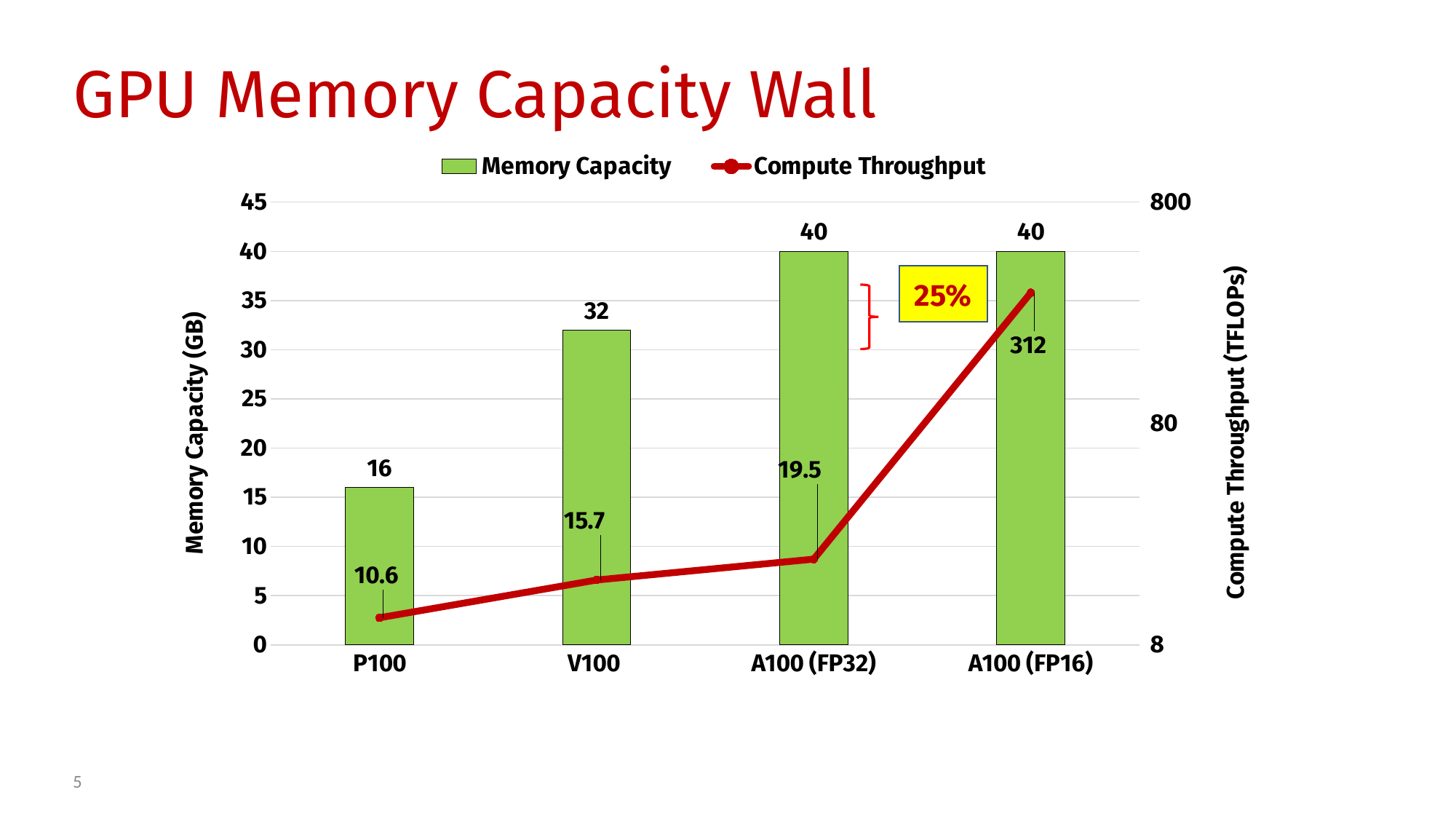

# GPU Memory Capacity Wall

### Chart

| Category | Memory Capacity | Compute Throughput  |
|---|---|---|
| P100 | 16.0 | 10.6 |
| V100  | 32.0 | 15.7 |
| A100 (FP32) | 40.0 | 19.5 |
| A100 (FP16) | 40.0 | 312.0 |
25%

5